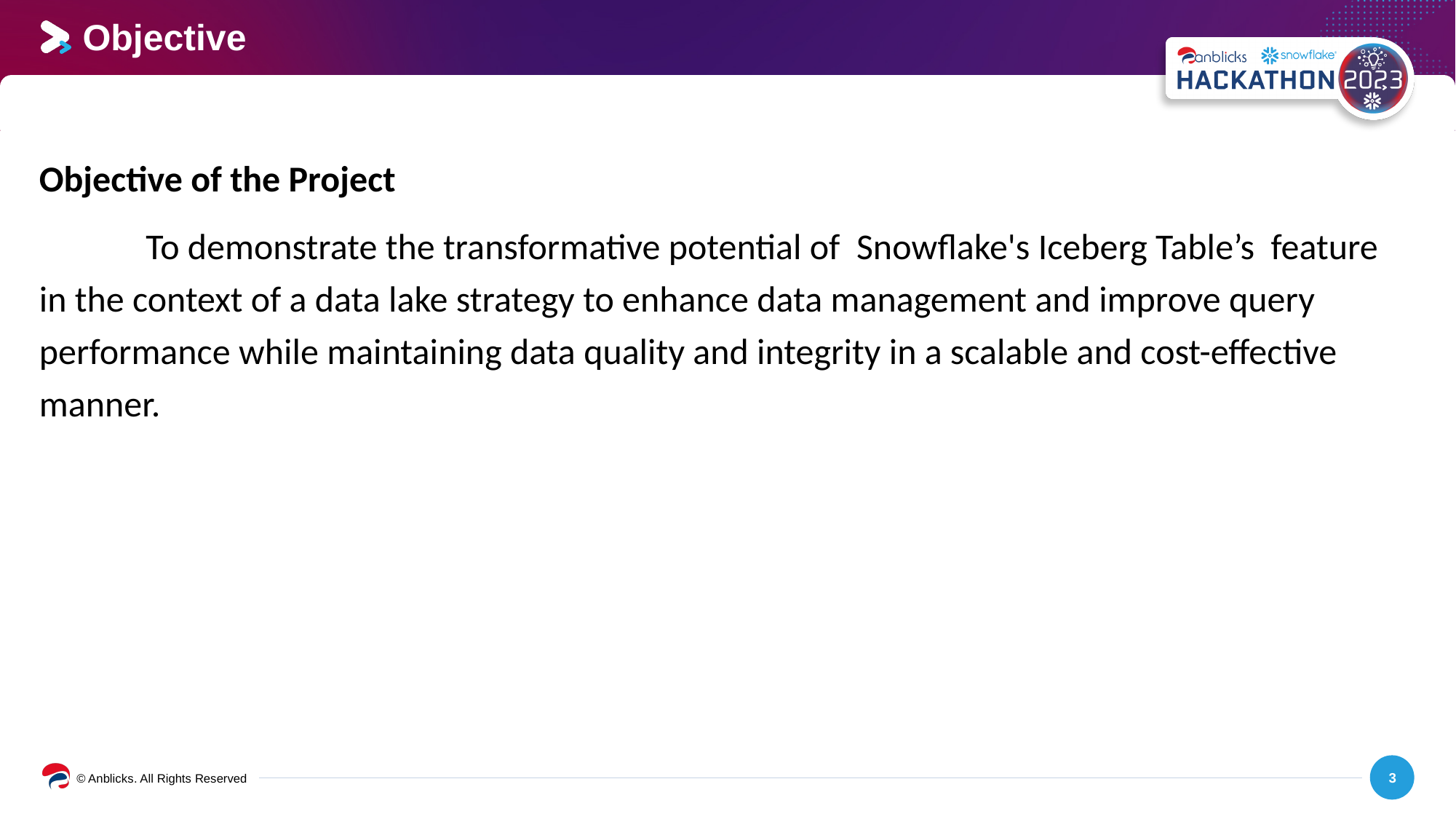

# Objective
Objective of the Project
             To demonstrate the transformative potential of  Snowflake's Iceberg Table’s  feature in the context of a data lake strategy to enhance data management and improve query performance while maintaining data quality and integrity in a scalable and cost-effective manner.

​